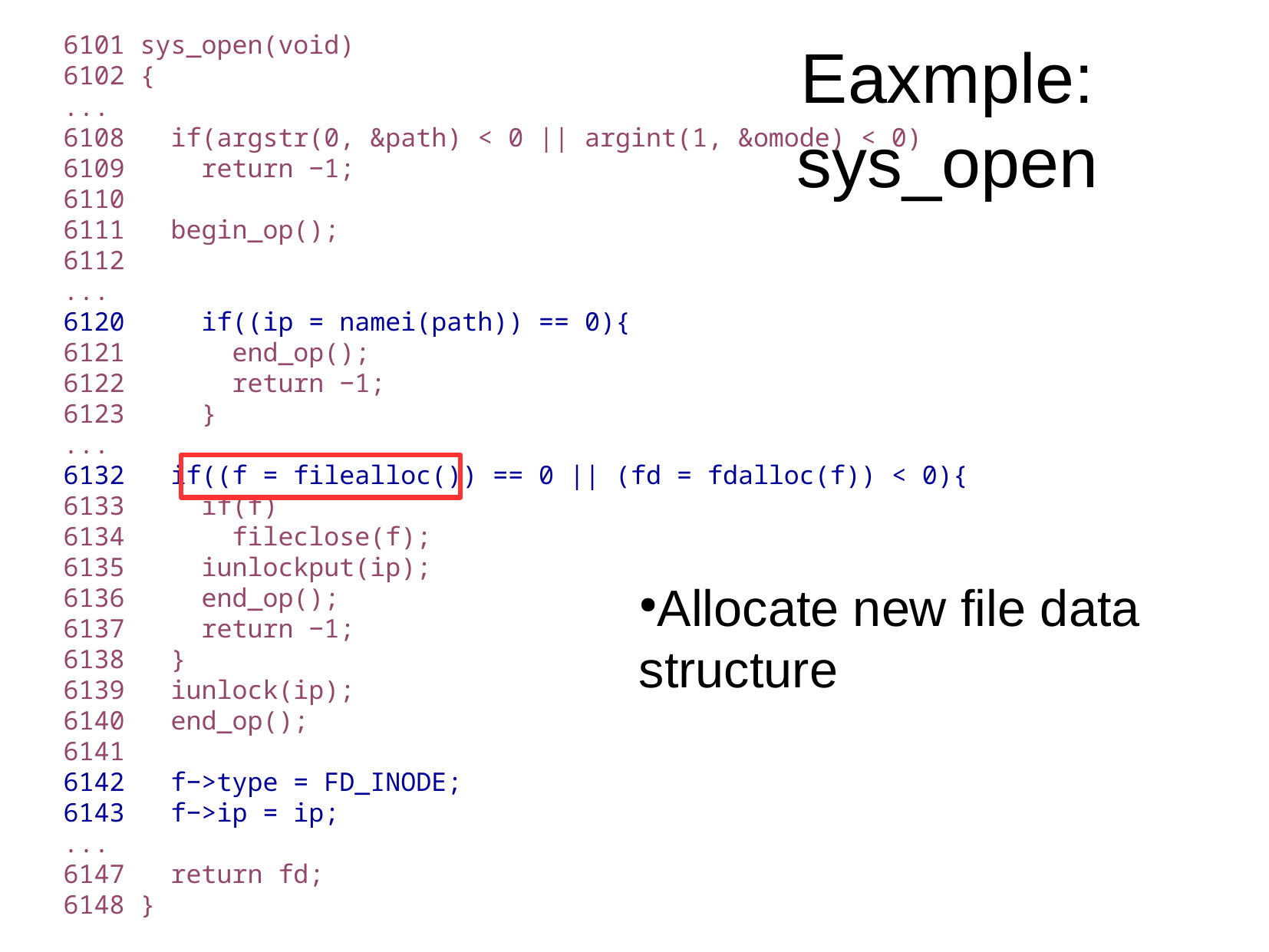

6101 sys_open(void)
6102 {
...
6108   if(argstr(0, &path) < 0 || argint(1, &omode) < 0)
6109     return −1;
6110
6111   begin_op();
6112
...
6120     if((ip = namei(path)) == 0){
6121       end_op();
6122       return −1;
6123     }
...
6132   if((f = filealloc()) == 0 || (fd = fdalloc(f)) < 0){
6133     if(f)
6134       fileclose(f);
6135     iunlockput(ip);
6136     end_op();
6137     return −1;
6138   }
6139   iunlock(ip);
6140   end_op();
6141
6142   f−>type = FD_INODE;
6143   f−>ip = ip;
...
6147   return fd;
6148 }
Eaxmple: sys_open

Allocate new file data structure